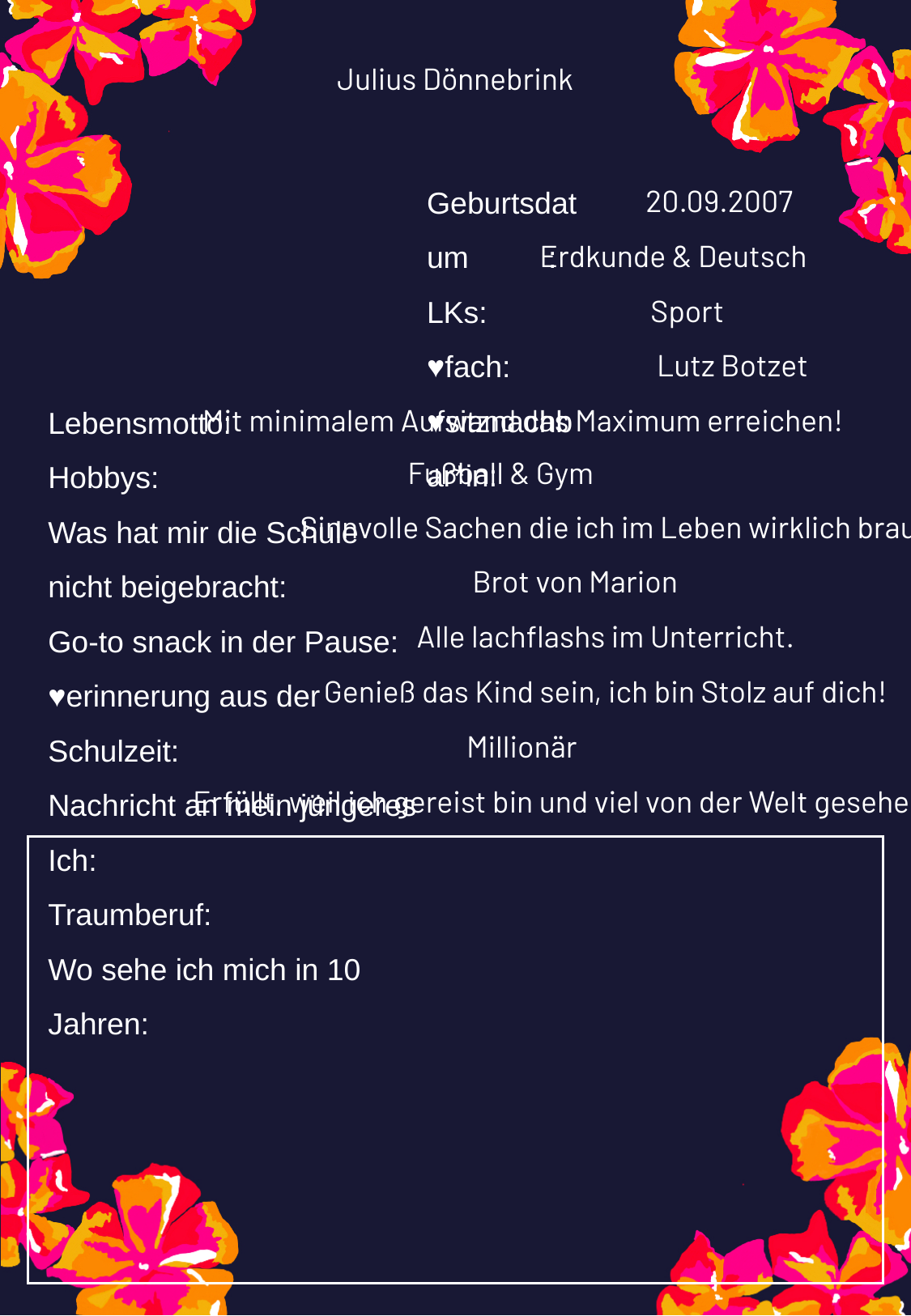

Julius Dönnebrink

20.09.2007

Erdkunde & Deutsch

Sport

Lutz Botzet

Mit minimalem Aufwand das Maximum erreichen!

Fußball & Gym

Sinnvolle Sachen die ich im Leben wirklich brauche…

Brot von Marion

Alle lachflashs im Unterricht.

Genieß das Kind sein, ich bin Stolz auf dich!

Millionär

Erfüllt, weil ich gereist bin und viel von der Welt gesehen habe!